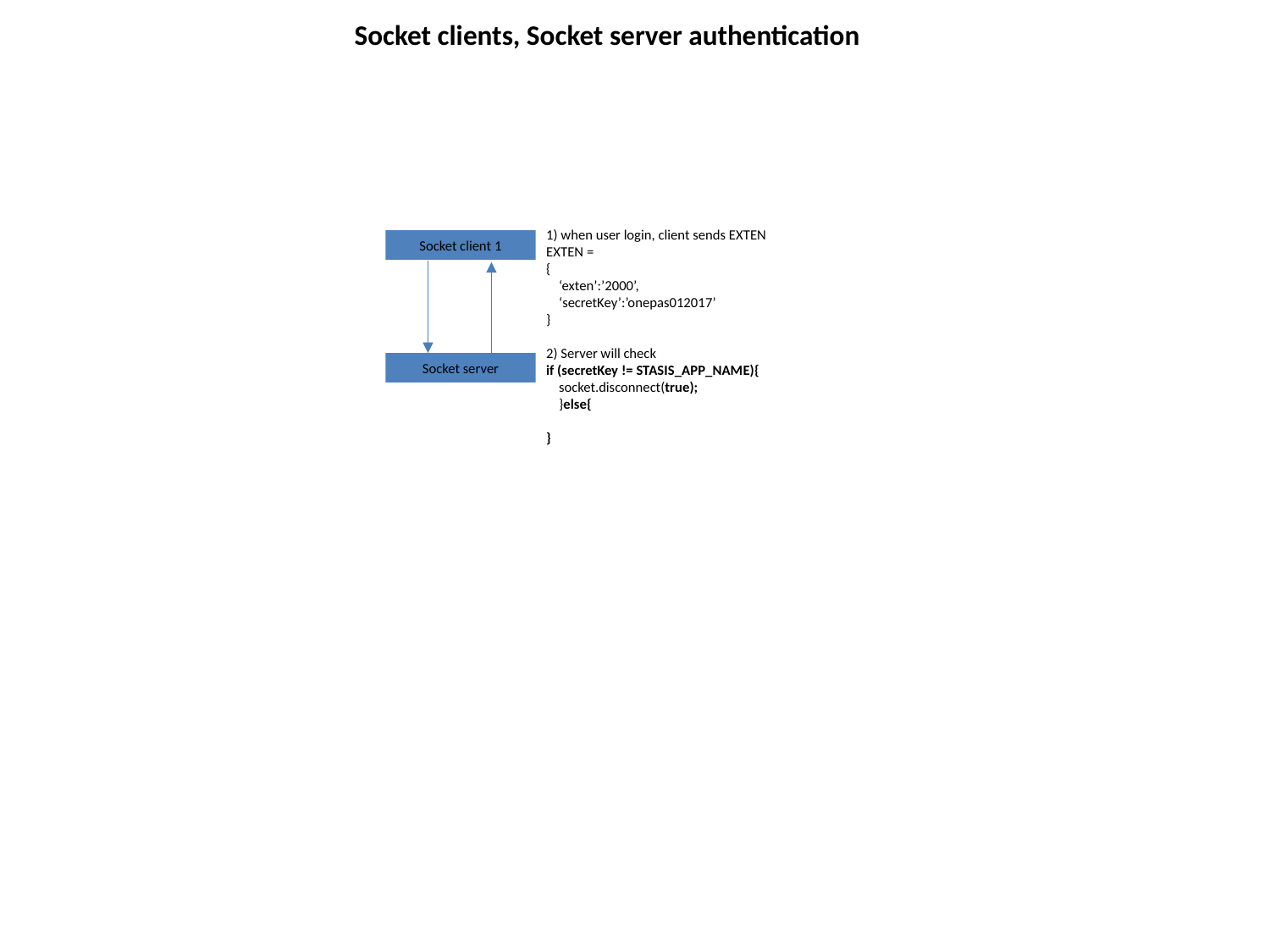

Socket clients, Socket server authentication
1) when user login, client sends EXTEN
EXTEN =
{
    ‘exten’:’2000’,
    ‘secretKey’:’onepas012017’
}

2) Server will check
if (secretKey != STASIS_APP_NAME){
    socket.disconnect(true);
    }else{

}
Socket client 1
Socket server